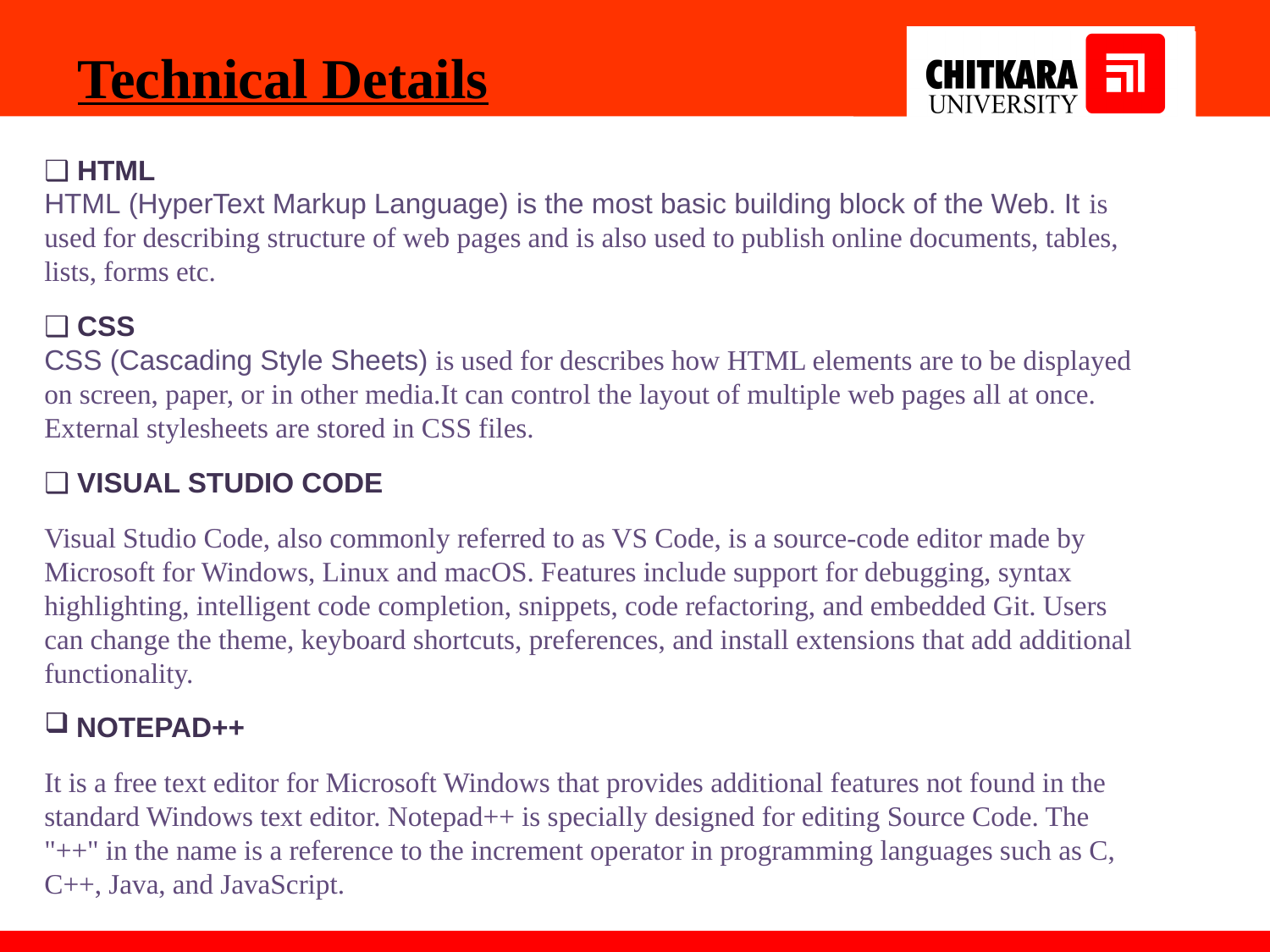

Technical Details
❑ HTML
HTML (HyperText Markup Language) is the most basic building block of the Web. It is used for describing structure of web pages and is also used to publish online documents, tables, lists, forms etc.
❑ CSS
CSS (Cascading Style Sheets) is used for describes how HTML elements are to be displayed on screen, paper, or in other media.It can control the layout of multiple web pages all at once. External stylesheets are stored in CSS files.
❑ VISUAL STUDIO CODE
Visual Studio Code, also commonly referred to as VS Code, is a source-code editor made by Microsoft for Windows, Linux and macOS. Features include support for debugging, syntax highlighting, intelligent code completion, snippets, code refactoring, and embedded Git. Users can change the theme, keyboard shortcuts, preferences, and install extensions that add additional functionality.
NOTEPAD++
It is a free text editor for Microsoft Windows that provides additional features not found in the standard Windows text editor. Notepad++ is specially designed for editing Source Code. The      "++" in the name is a reference to the increment operator in programming languages such as C, C++, Java, and JavaScript.